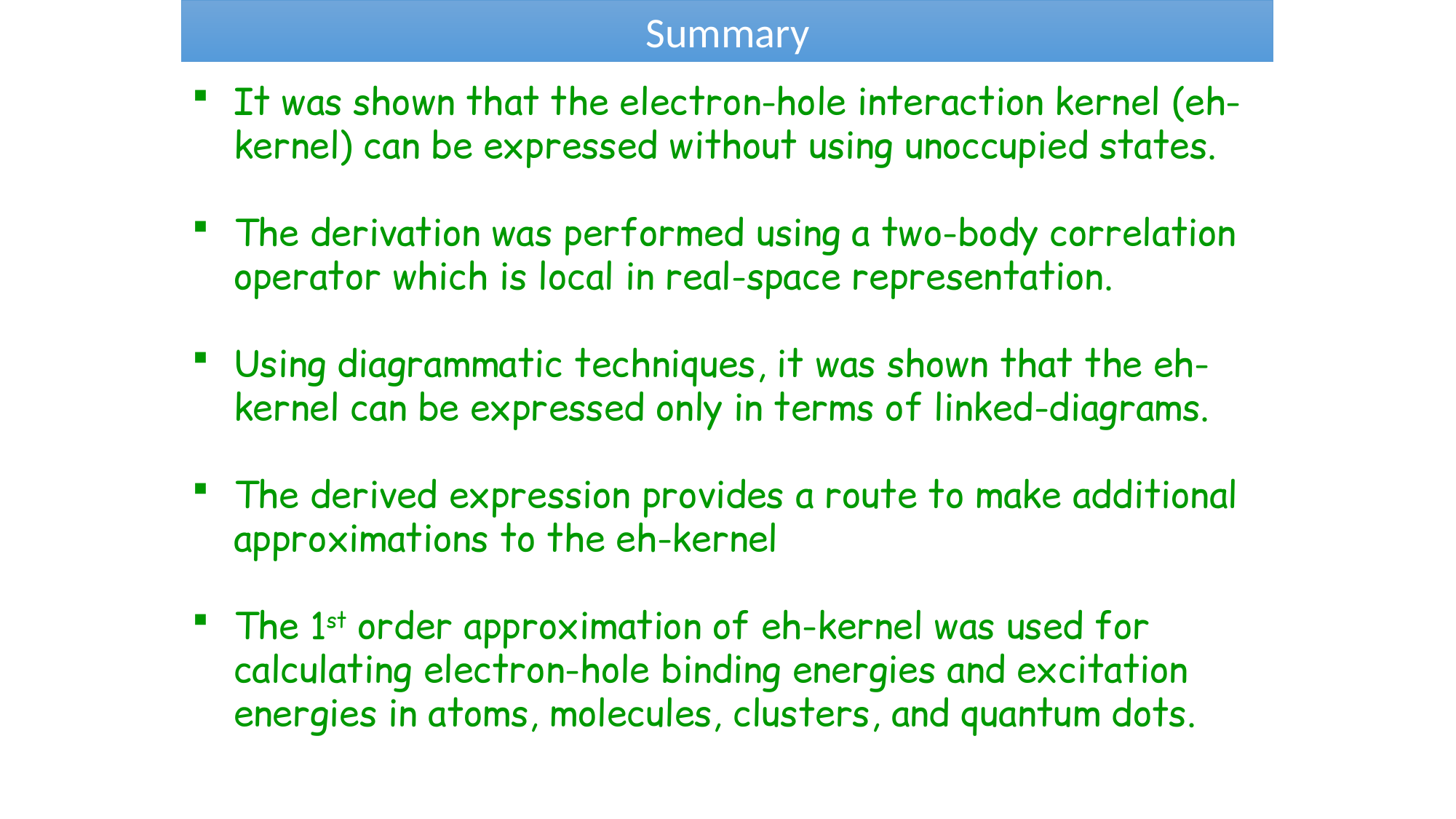

Summary
It was shown that the electron-hole interaction kernel (eh-kernel) can be expressed without using unoccupied states.

The derivation was performed using a two-body correlation operator which is local in real-space representation.

Using diagrammatic techniques, it was shown that the eh-kernel can be expressed only in terms of linked-diagrams.

The derived expression provides a route to make additional approximations to the eh-kernel

The 1st order approximation of eh-kernel was used for calculating electron-hole binding energies and excitation energies in atoms, molecules, clusters, and quantum dots.